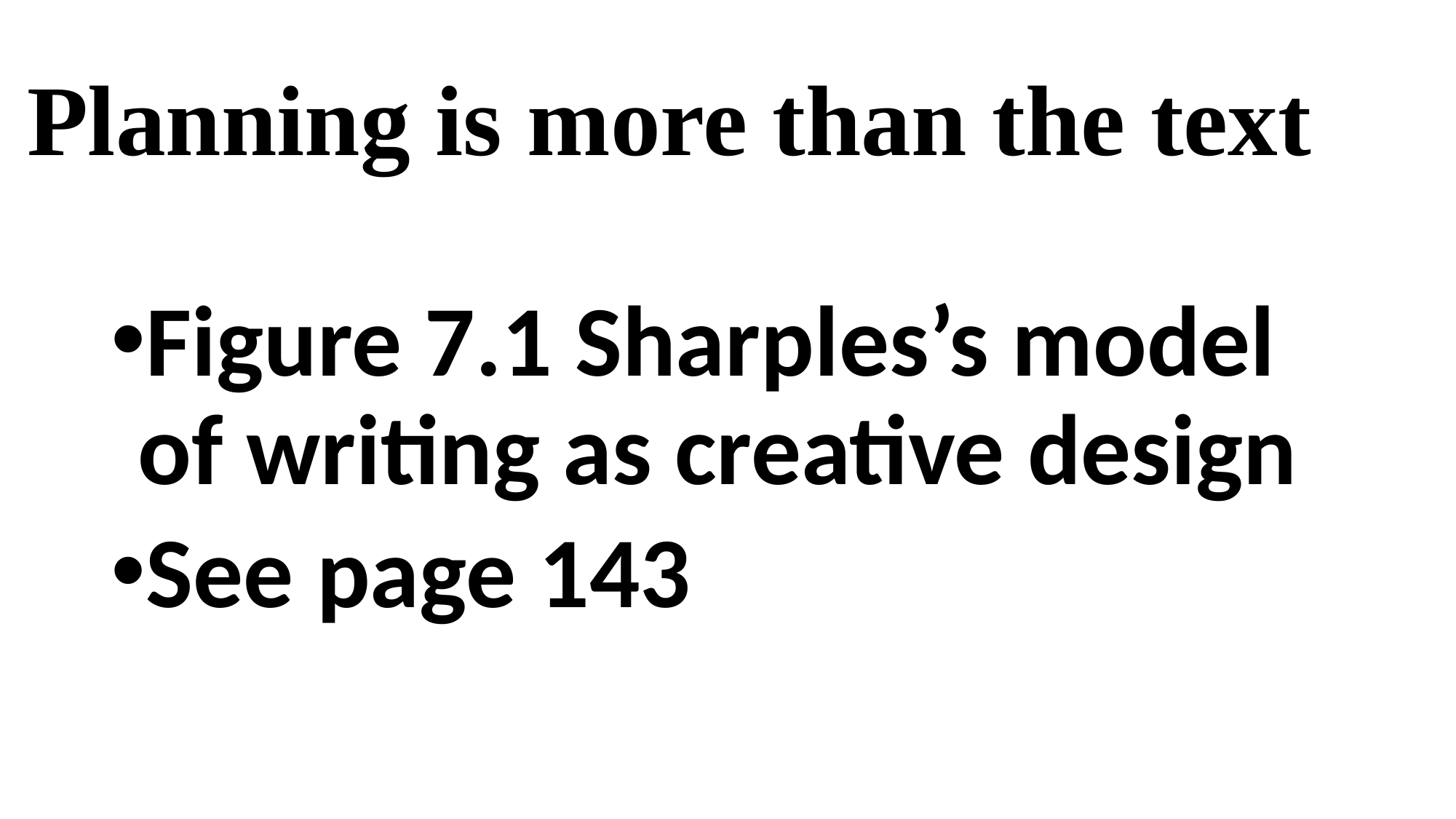

# Planning is more than the text

Figure 7.1 Sharples’s model of writing as creative design
See page 143